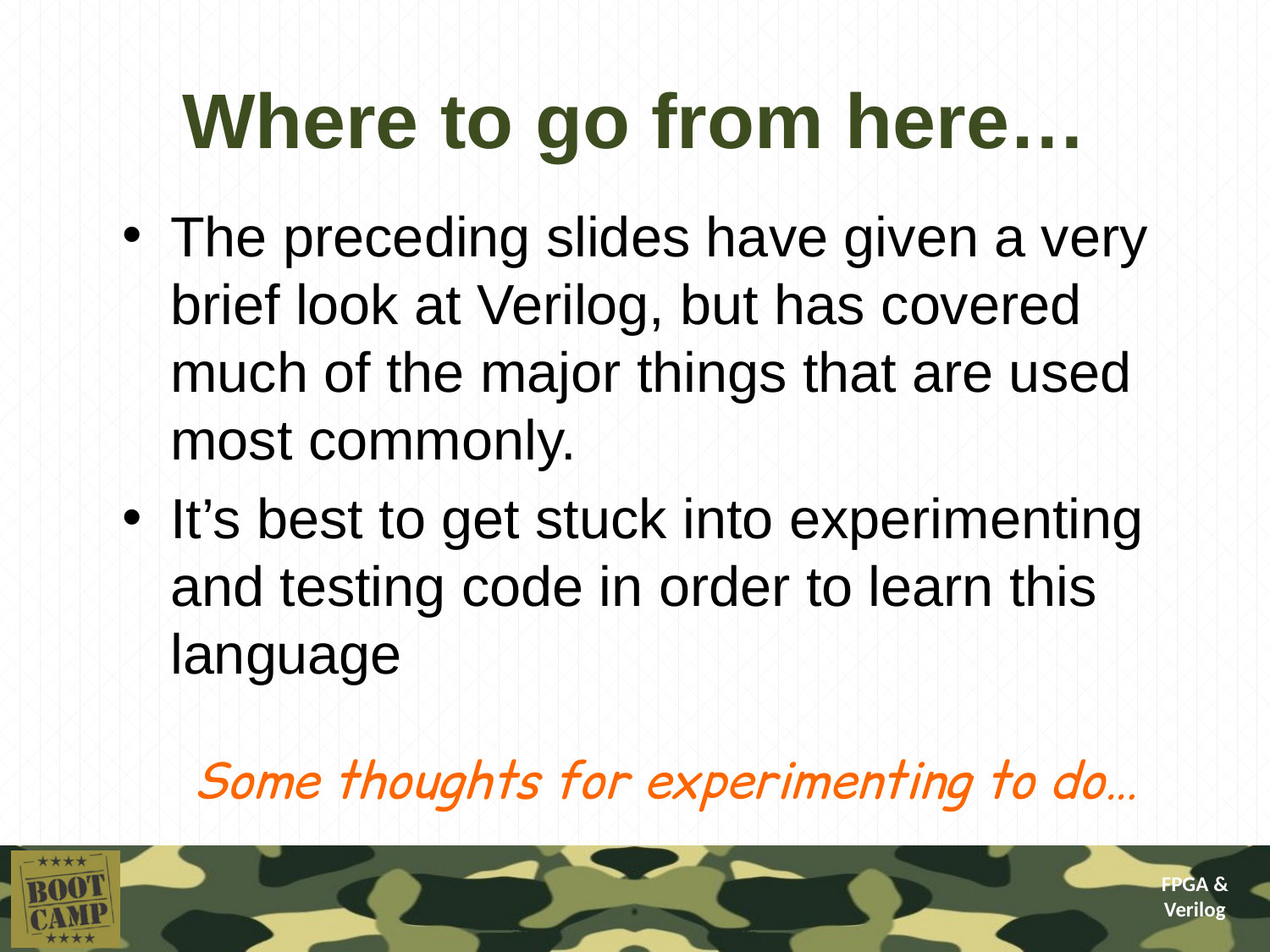

# Where to go from here…
The preceding slides have given a very brief look at Verilog, but has covered much of the major things that are used most commonly.
It’s best to get stuck into experimenting and testing code in order to learn this language
Some thoughts for experimenting to do…